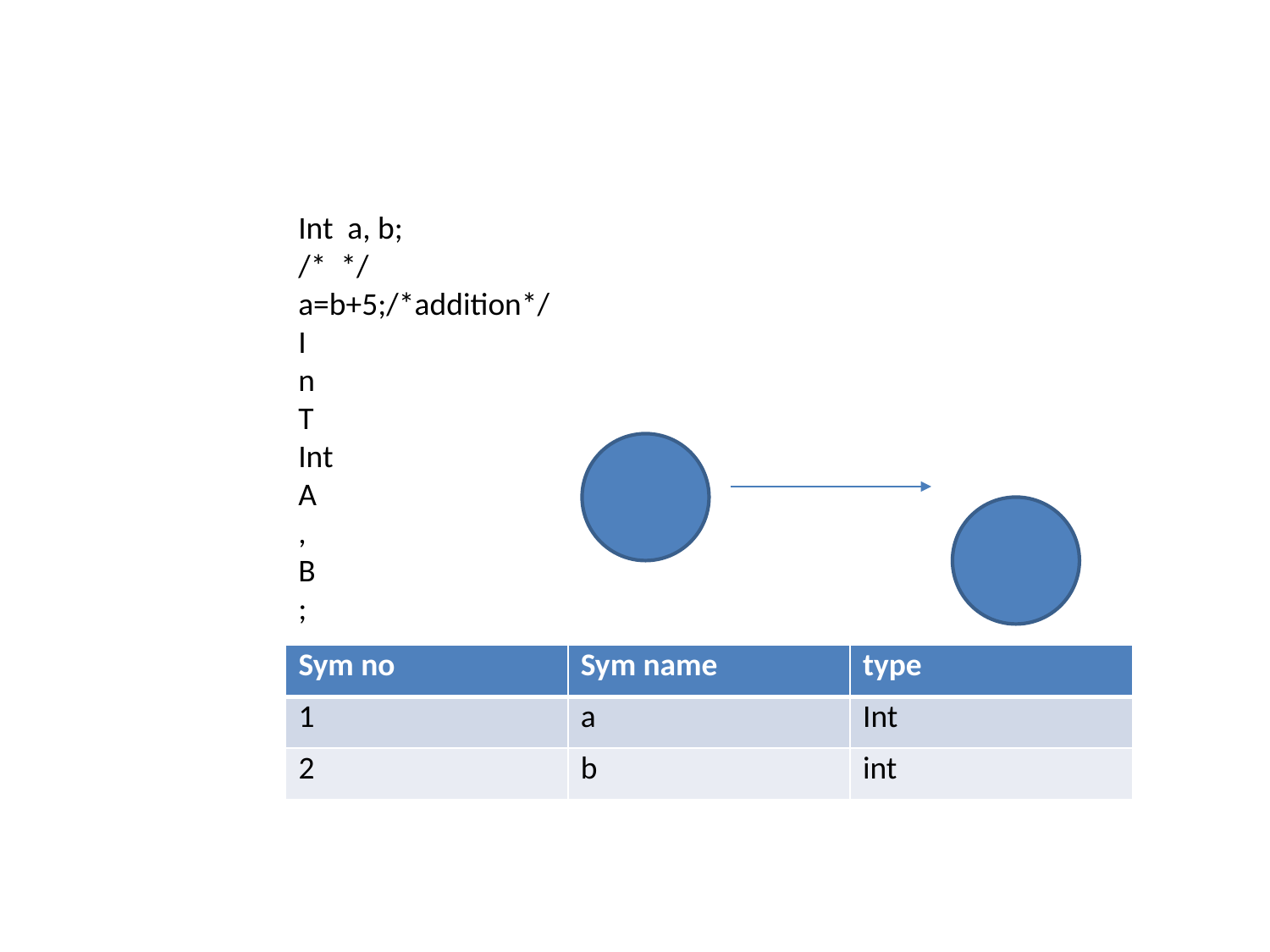

#
Int  a, b;
/*  */
a=b+5;/*addition*/
I
n
T
Int
A
,
B
;

| Sym no | Sym name | type |
| --- | --- | --- |
| 1 | a | Int |
| 2 | b | int |